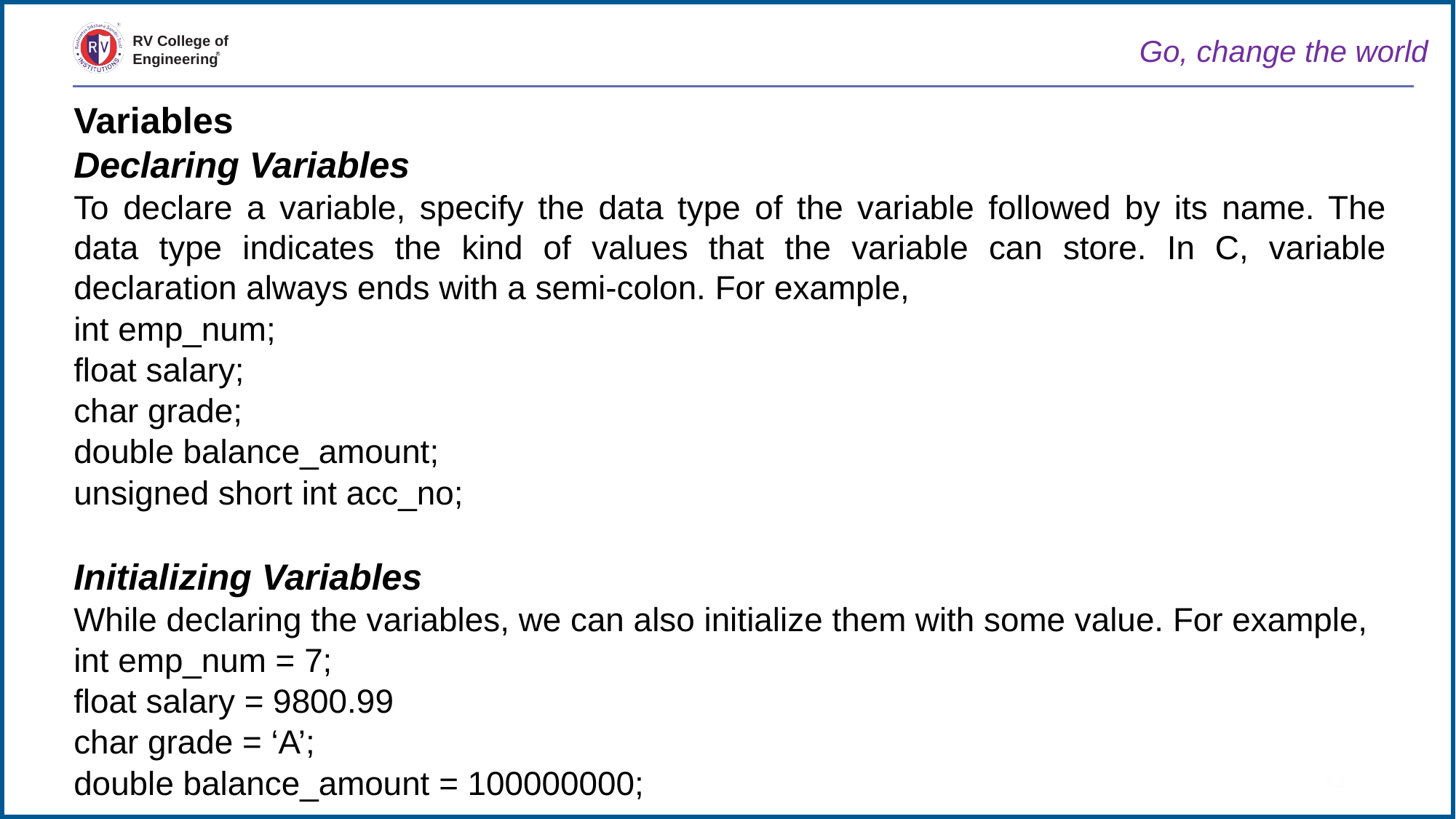

Go, change the world
RV College of
Engineering

Variables
Declaring Variables
To declare a variable, specify the data type of the variable followed by its name. The data type indicates the kind of values that the variable can store. In C, variable declaration always ends with a semi-colon. For example,
int emp_num;
float salary;
char grade;
double balance_amount;
unsigned short int acc_no;

Initializing Variables
While declaring the variables, we can also initialize them with some value. For example,
int emp_num = 7;
float salary = 9800.99
char grade = ‘A’;
double balance_amount = 100000000;

43